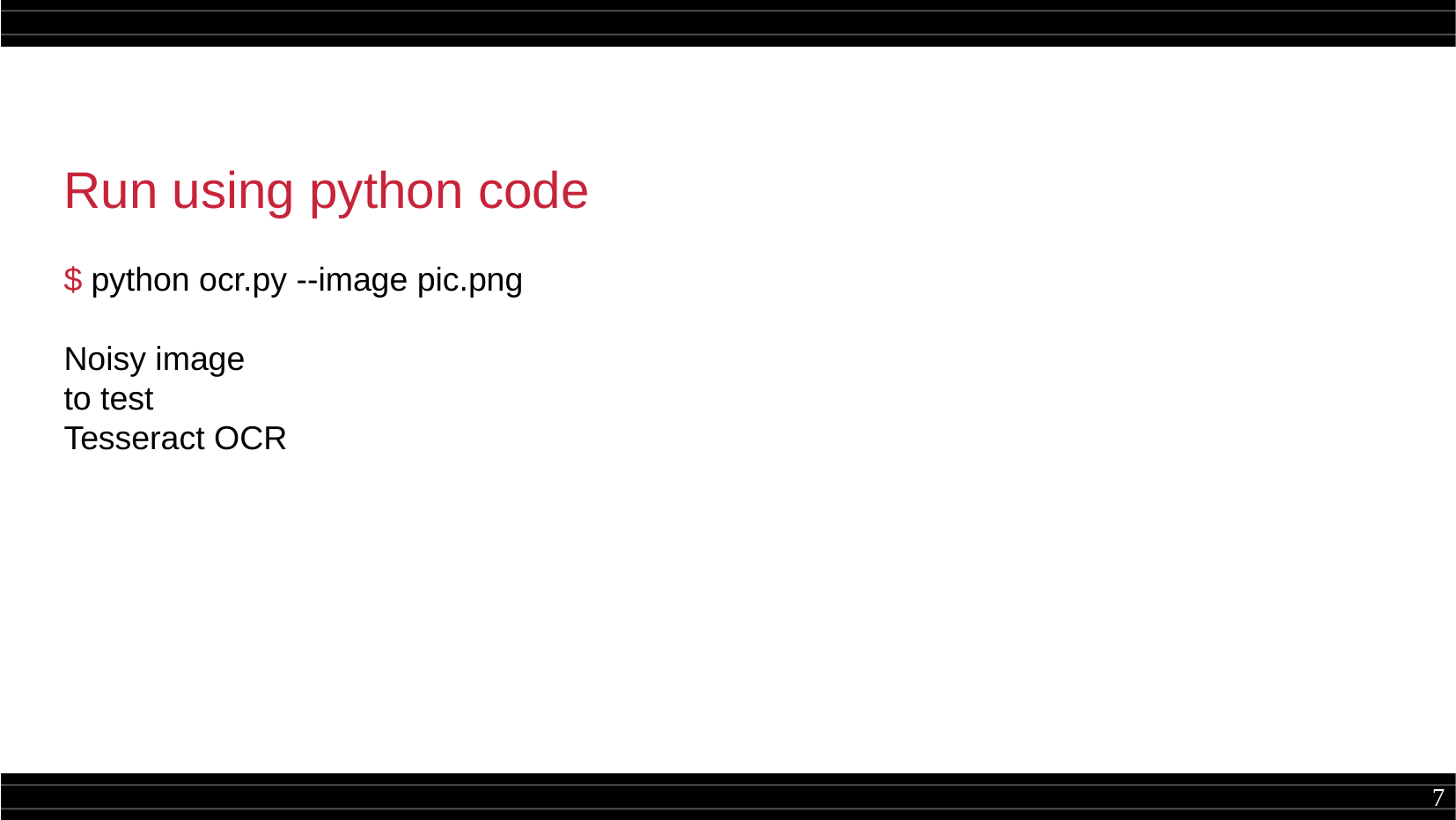

Run using python code
$ python ocr.py --image pic.png
Noisy image
to test
Tesseract OCR